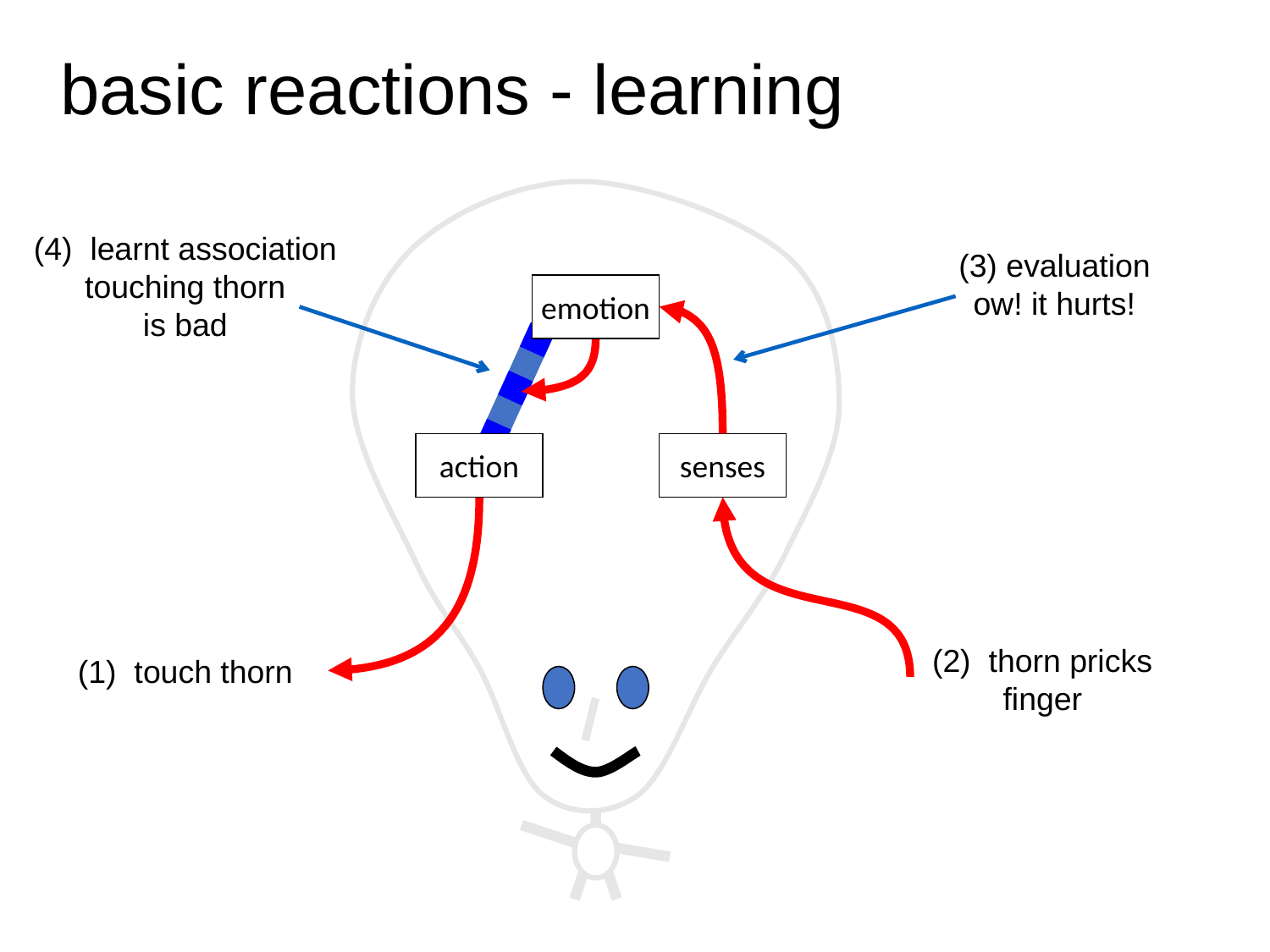

# basic reactions - learning

(4)  learnt association
touching thorn
is bad

(3) evaluation
ow! it hurts!

emotion

action
senses
(1)  touch thorn
(2)  thorn pricks finger